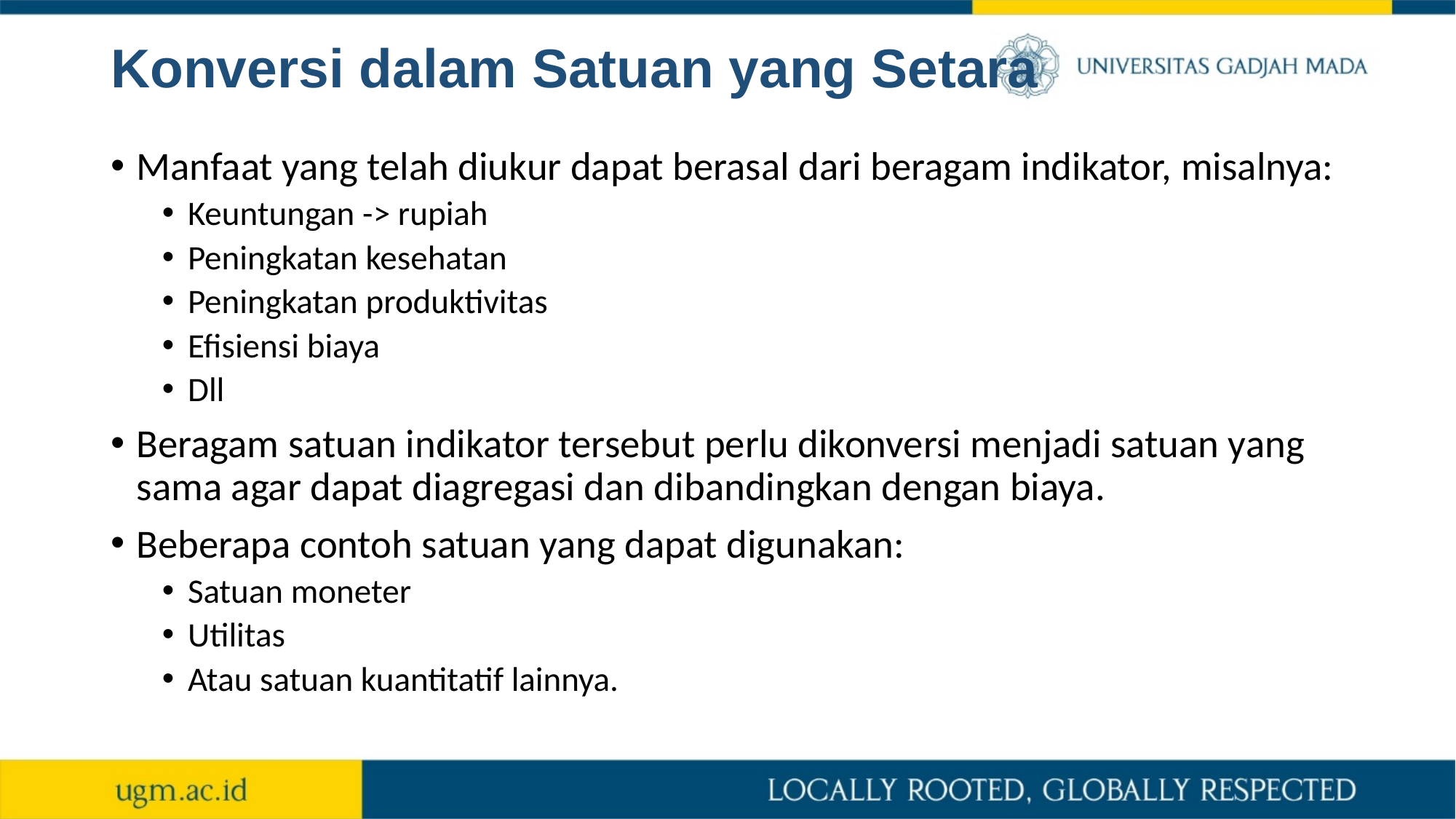

# Konversi dalam Satuan yang Setara

Manfaat yang telah diukur dapat berasal dari beragam indikator, misalnya:
Keuntungan -> rupiah
Peningkatan kesehatan
Peningkatan produktivitas
Efisiensi biaya
Dll
Beragam satuan indikator tersebut perlu dikonversi menjadi satuan yang sama agar dapat diagregasi dan dibandingkan dengan biaya.
Beberapa contoh satuan yang dapat digunakan:
Satuan moneter
Utilitas
Atau satuan kuantitatif lainnya.